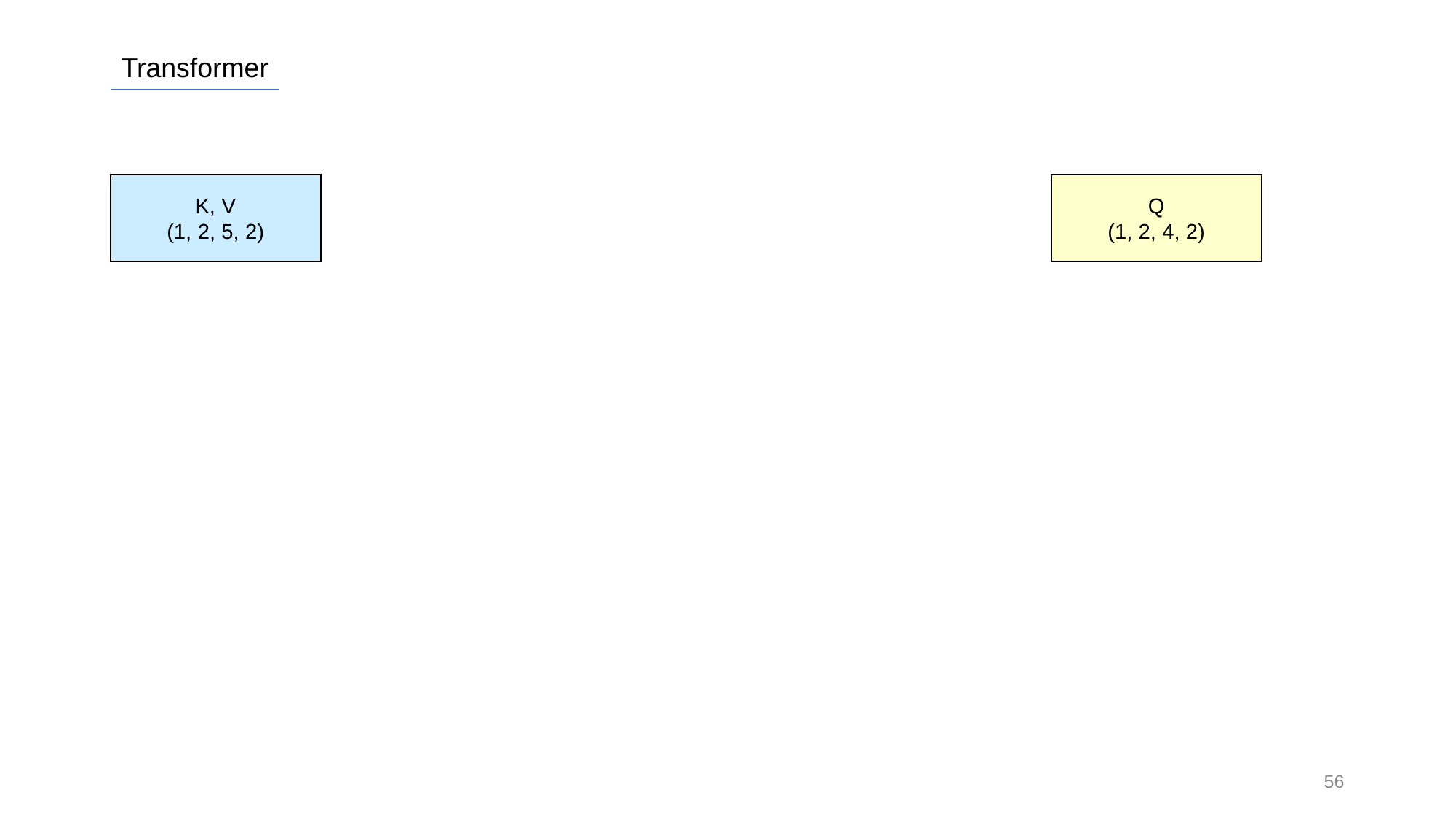

Transformer
K, V
(1, 2, 5, 2)
Q
(1, 2, 4, 2)
56